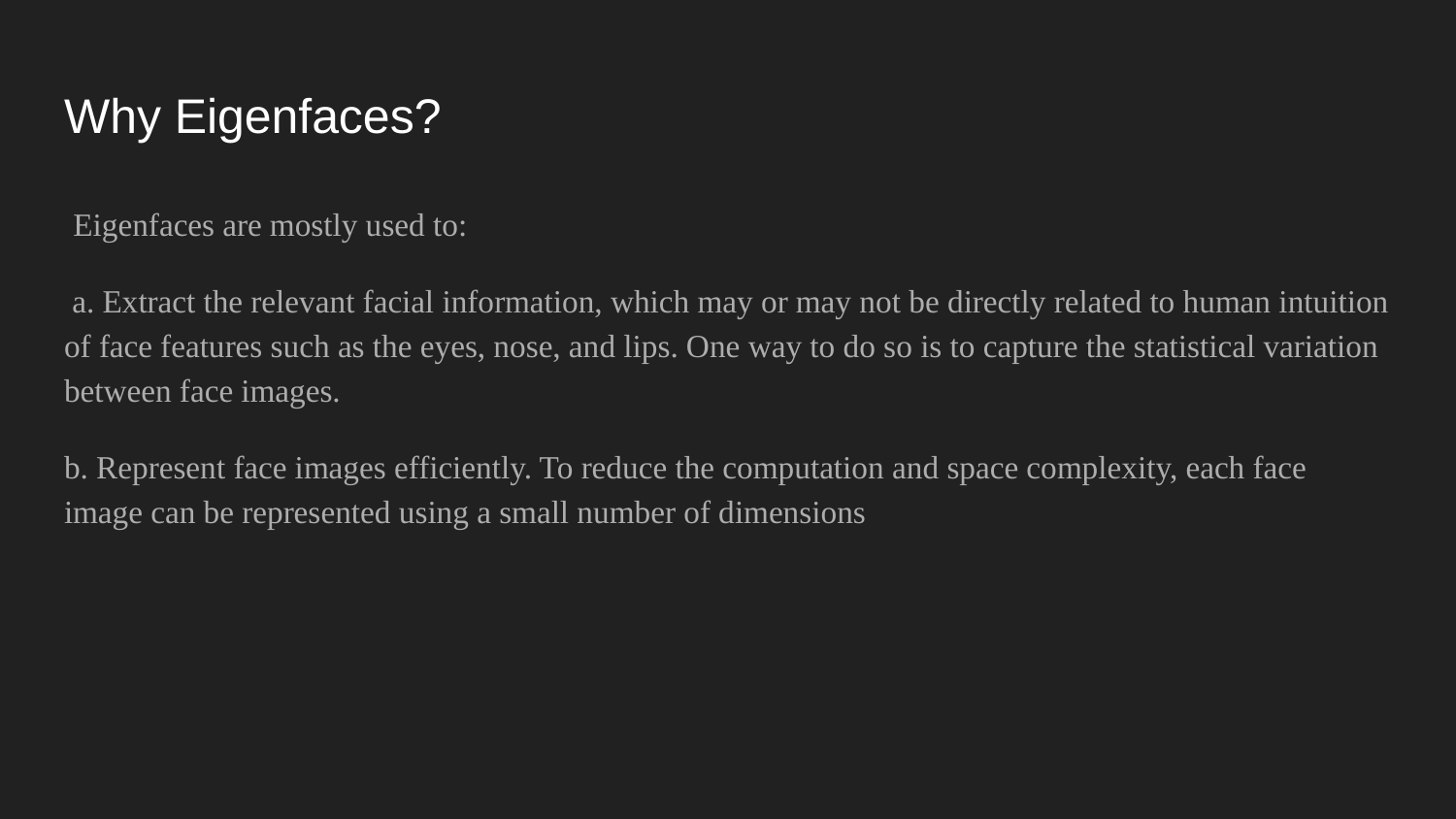

# Why Eigenfaces?
 Eigenfaces are mostly used to:
 a. Extract the relevant facial information, which may or may not be directly related to human intuition of face features such as the eyes, nose, and lips. One way to do so is to capture the statistical variation between face images.
b. Represent face images efficiently. To reduce the computation and space complexity, each face image can be represented using a small number of dimensions